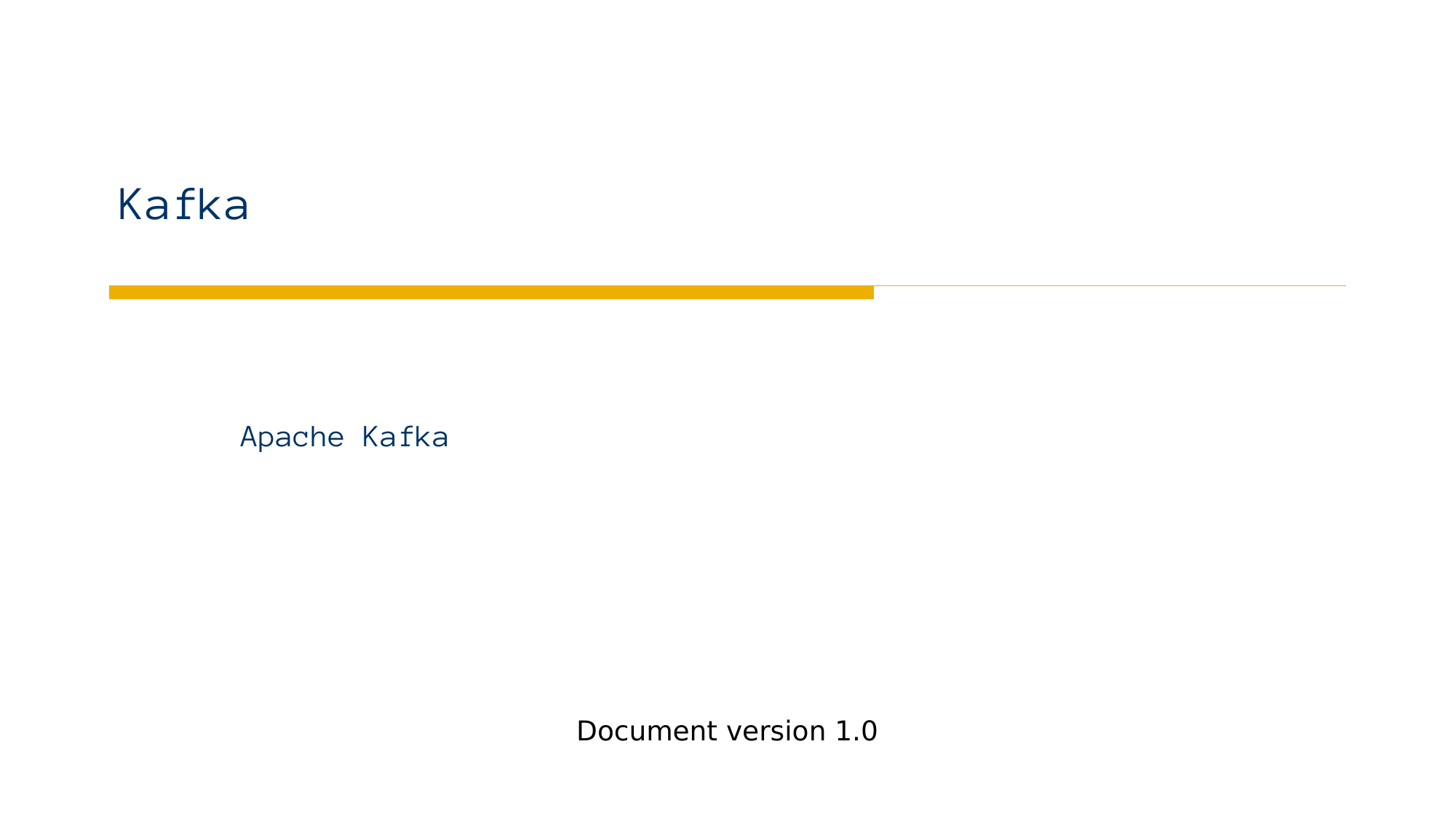

# Kafka
Apache Kafka
Document version 1.0